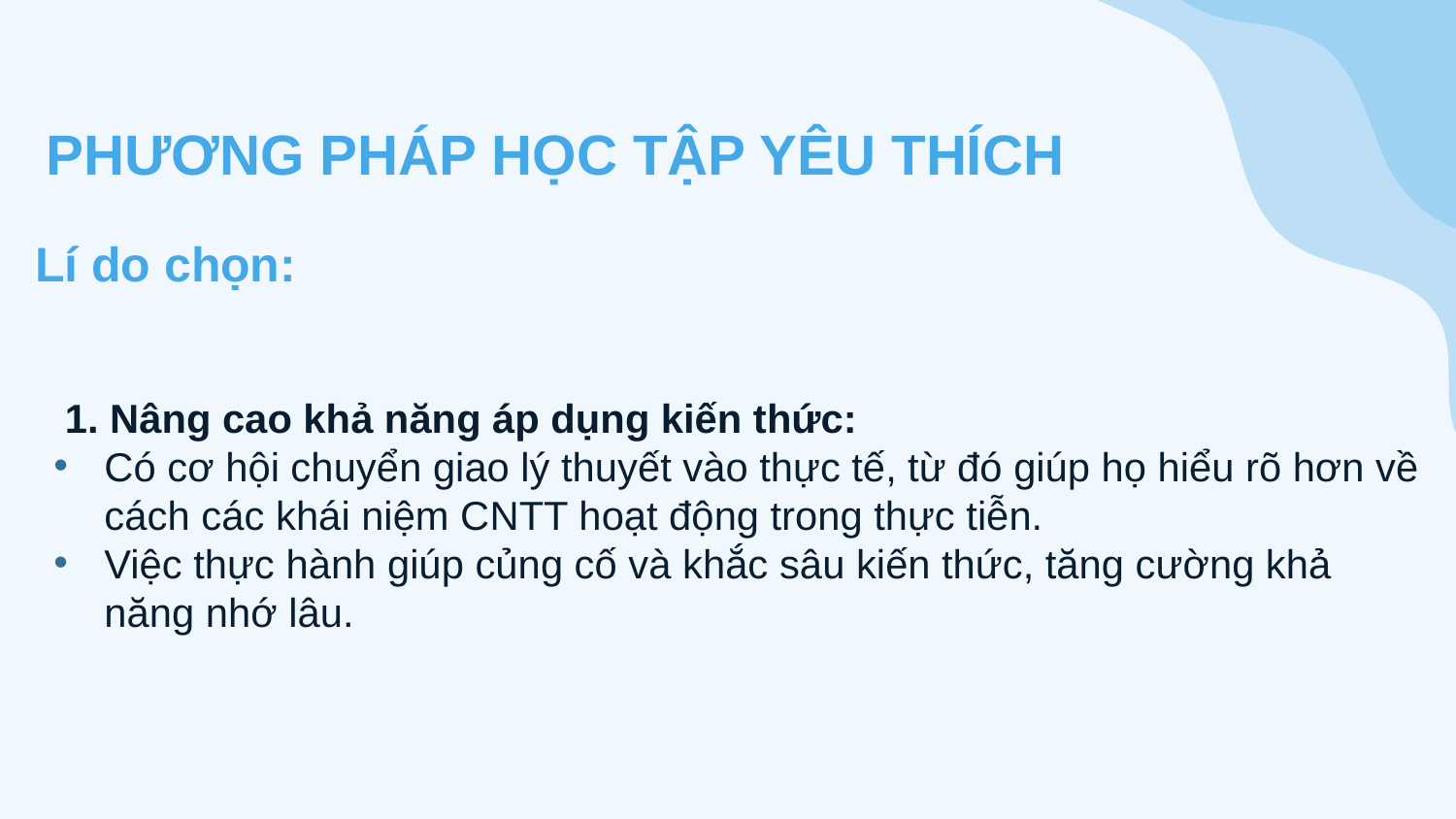

PHƯƠNG PHÁP HỌC TẬP YÊU THÍCH
Lí do chọn:
 1. Nâng cao khả năng áp dụng kiến thức:
Có cơ hội chuyển giao lý thuyết vào thực tế, từ đó giúp họ hiểu rõ hơn về cách các khái niệm CNTT hoạt động trong thực tiễn.
Việc thực hành giúp củng cố và khắc sâu kiến thức, tăng cường khả năng nhớ lâu.